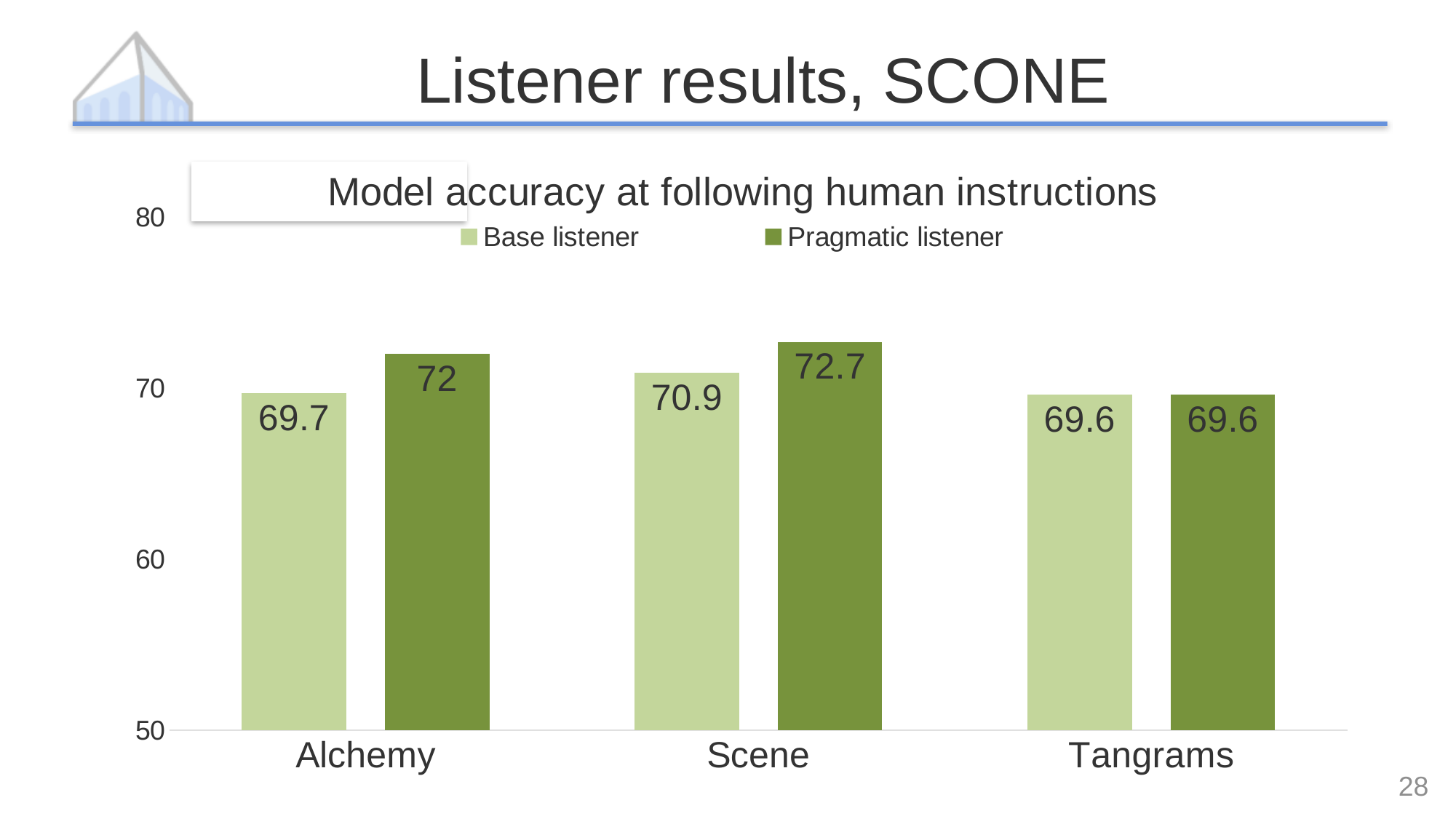

# Listener results, SCONE

### Chart: Model accuracy at following human instructions

| Category | Base listener | Pragmatic listener |
|---|---|---|
| Alchemy | 69.7 | 72.0 |
| Scene | 70.9 | 72.7 |
| Tangrams | 69.6 | 69.6 |
28